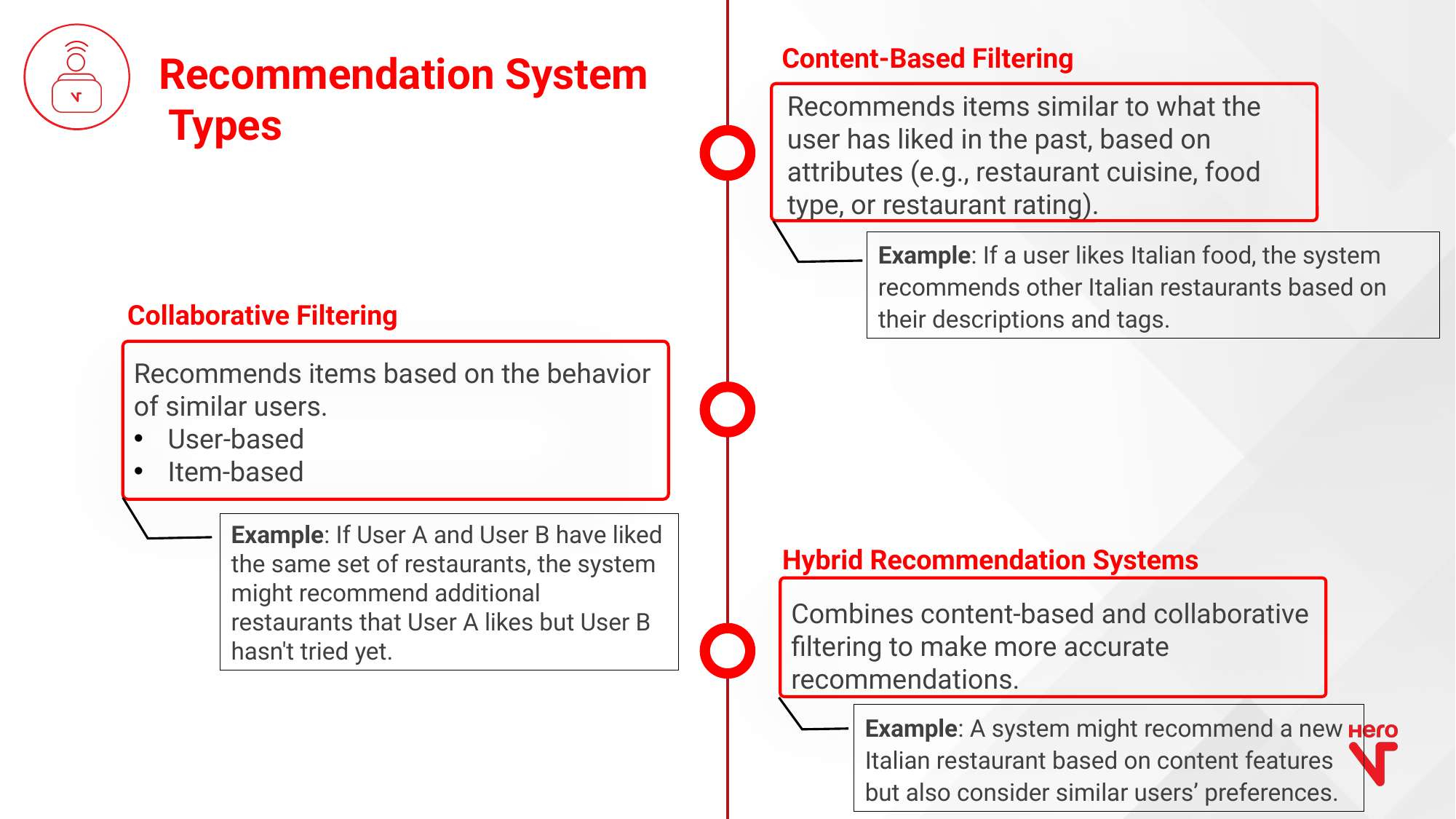

Content-Based Filtering
Recommendation System  Types
Recommends items similar to what the user has liked in the past, based on attributes (e.g., restaurant cuisine, food type, or restaurant rating).

Example: If a user likes Italian food, the system recommends other Italian restaurants based on their descriptions and tags.
Collaborative Filtering

Recommends items based on the behavior of similar users.
User-based
Item-based

Example: If User A and User B have liked the same set of restaurants, the system might recommend additional restaurants that User A likes but User B hasn't tried yet.
Hybrid Recommendation Systems

Combines content-based and collaborative filtering to make more accurate recommendations.

Example: A system might recommend a new Italian restaurant based on content features but also consider similar users’ preferences.